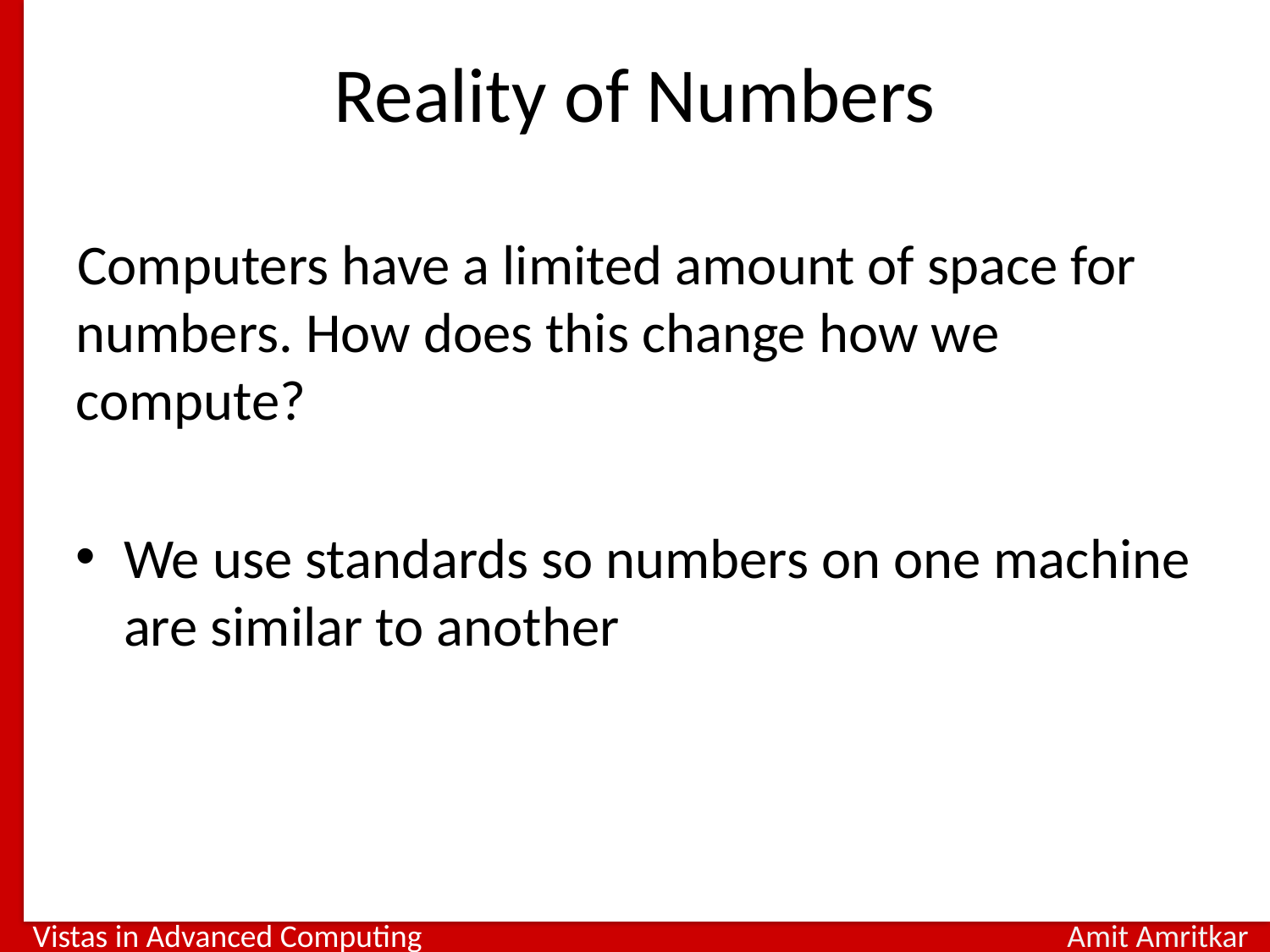

# Reality of Numbers
Computers have a limited amount of space for numbers. How does this change how we compute?

We use standards so numbers on one machine are similar to another